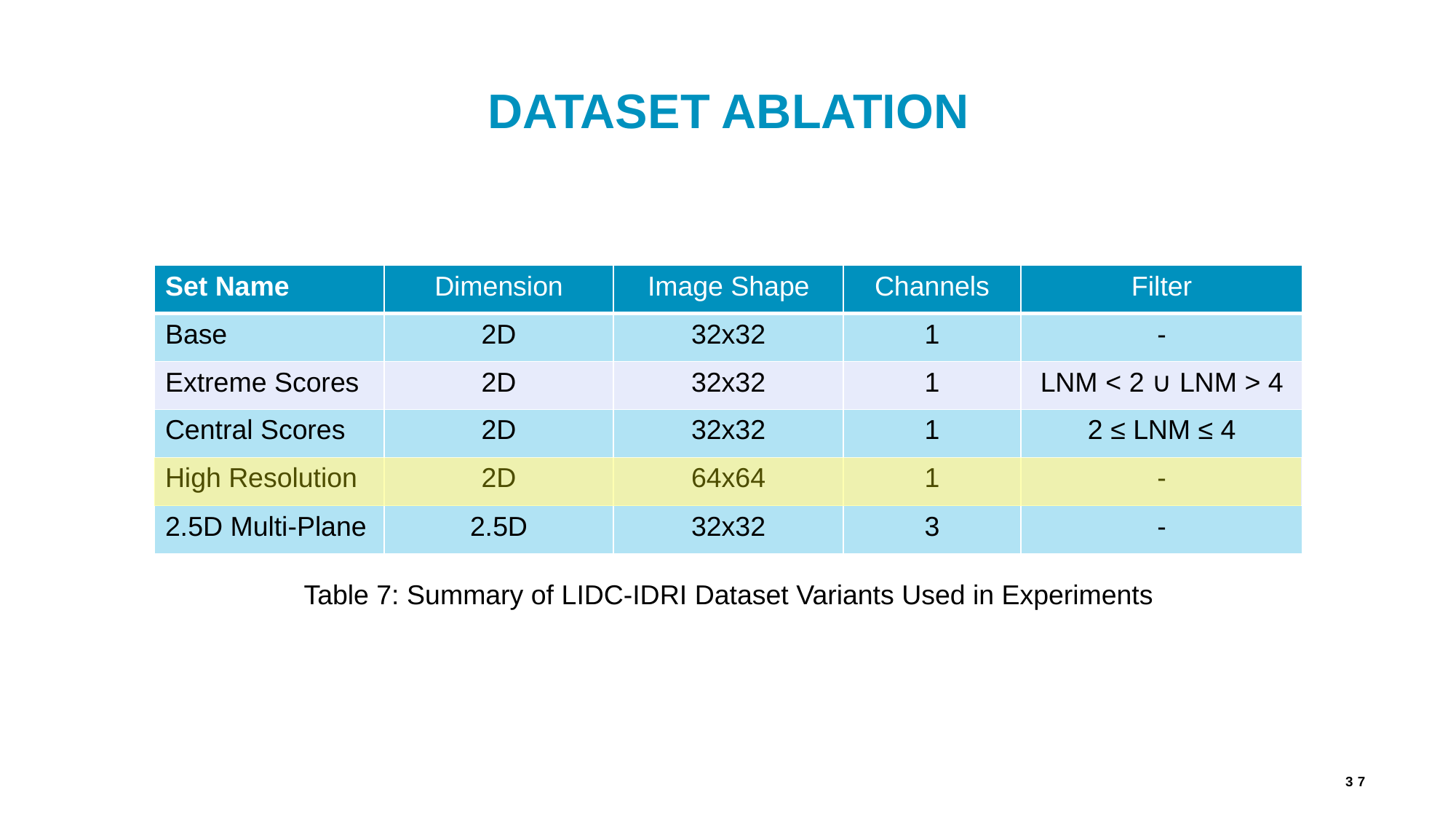

DATASET ABLATION
| Set Name | Dimension | Image Shape | Channels | Filter |
| --- | --- | --- | --- | --- |
| Base | 2D | 32x32 | 1 | - |
| Extreme Scores | 2D | 32x32 | 1 | LNM < 2 ∪ LNM > 4 |
| Central Scores | 2D | 32x32 | 1 | 2 ≤ LNM ≤ 4 |
| High Resolution | 2D | 64x64 | 1 | - |
| 2.5D Multi-Plane | 2.5D | 32x32 | 3 | - |

Table 7: Summary of LIDC-IDRI Dataset Variants Used in Experiments
37